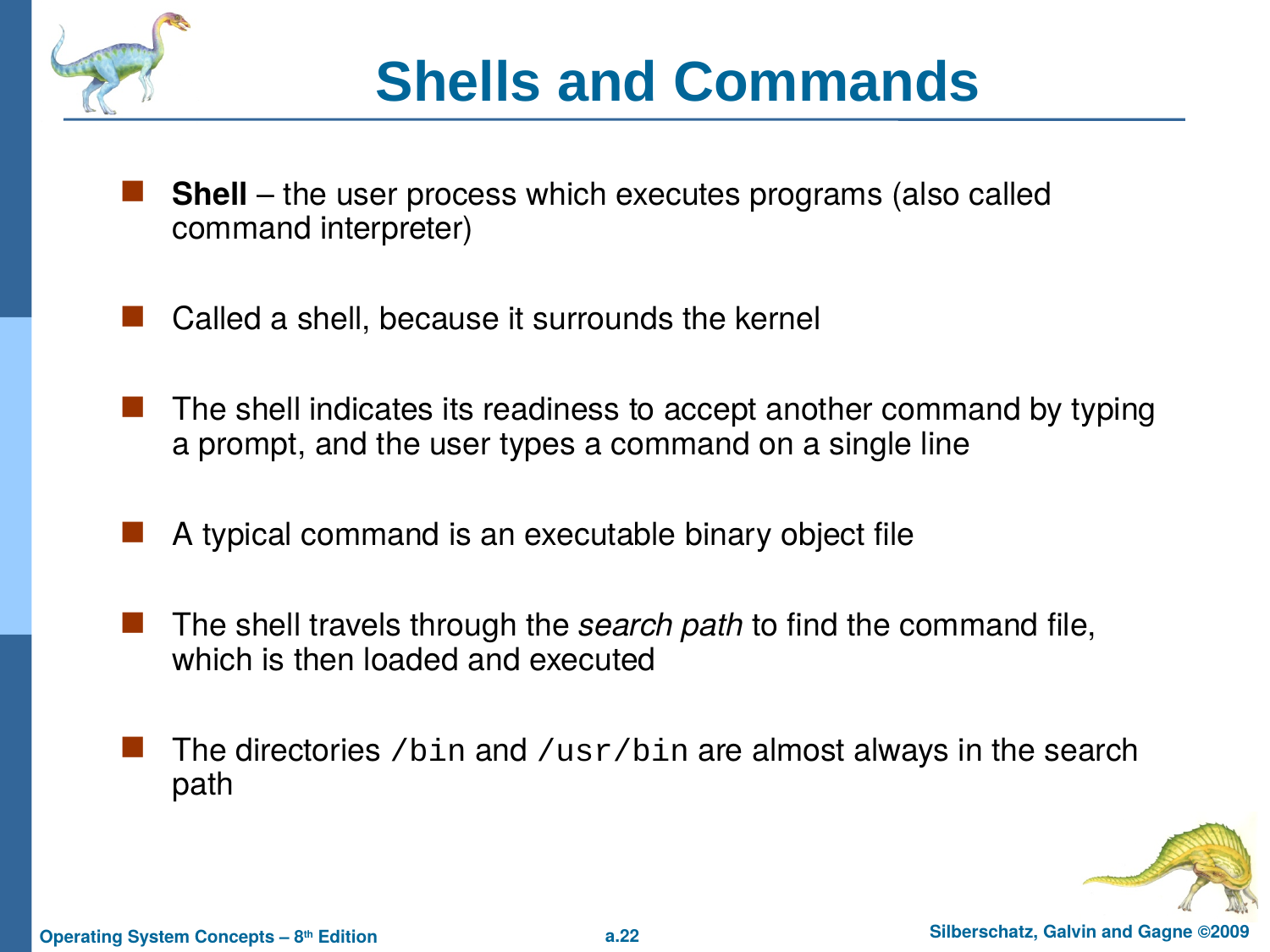

# Shells and Commands
Shell – the user process which executes programs (also called command interpreter)

Called a shell, because it surrounds the kernel

The shell indicates its readiness to accept another command by typing a prompt, and the user types a command on a single line

A typical command is an executable binary object file

The shell travels through the search path to find the command file, which is then loaded and executed

The directories /bin and /usr/bin are almost always in the search path